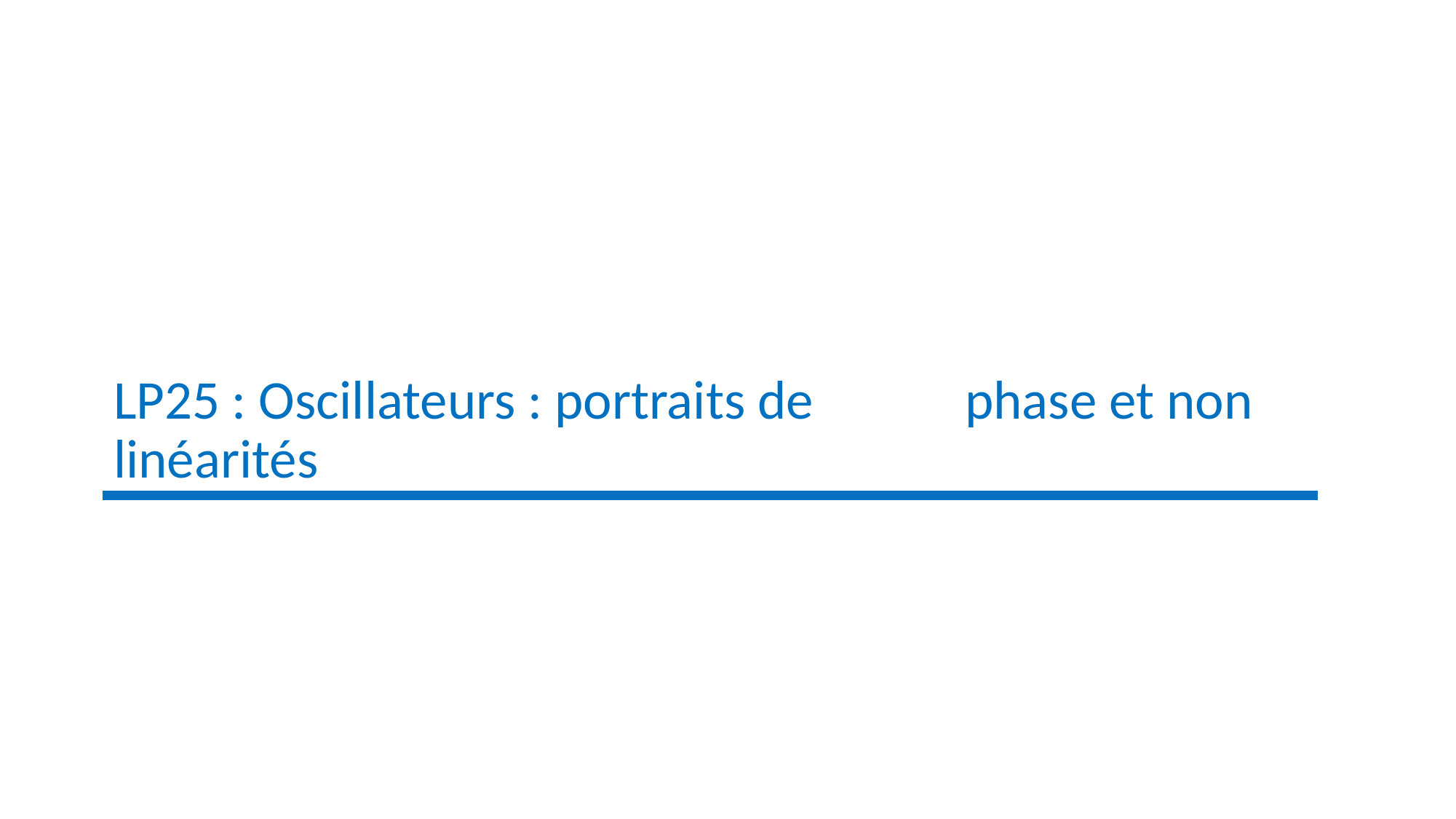

# LP25 : Oscillateurs : portraits de 			phase et non linéarités